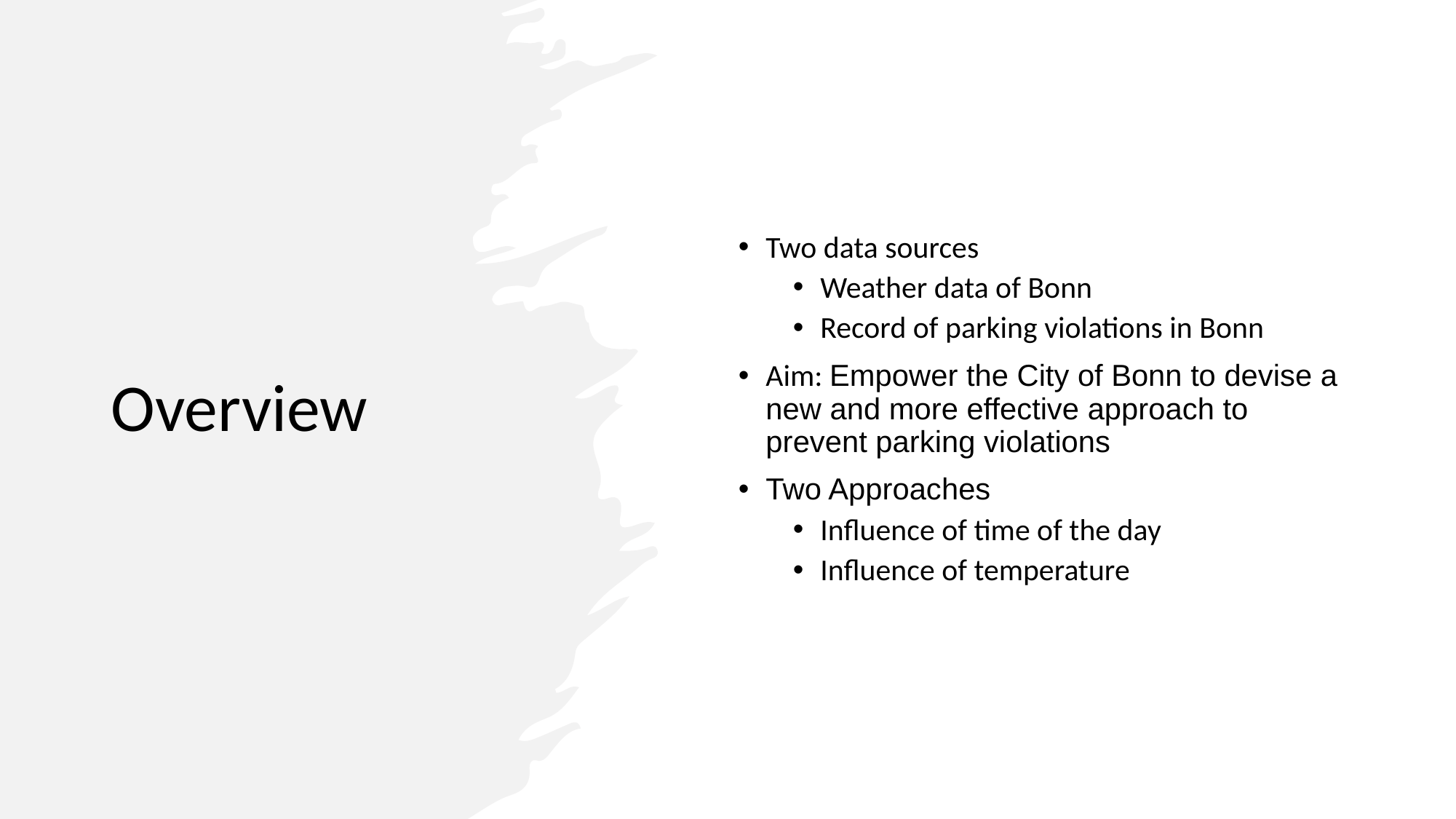

# Overview
Two data sources
Weather data of Bonn
Record of parking violations in Bonn
Aim: Empower the City of Bonn to devise a new and more effective approach to prevent parking violations
Two Approaches
Influence of time of the day
Influence of temperature